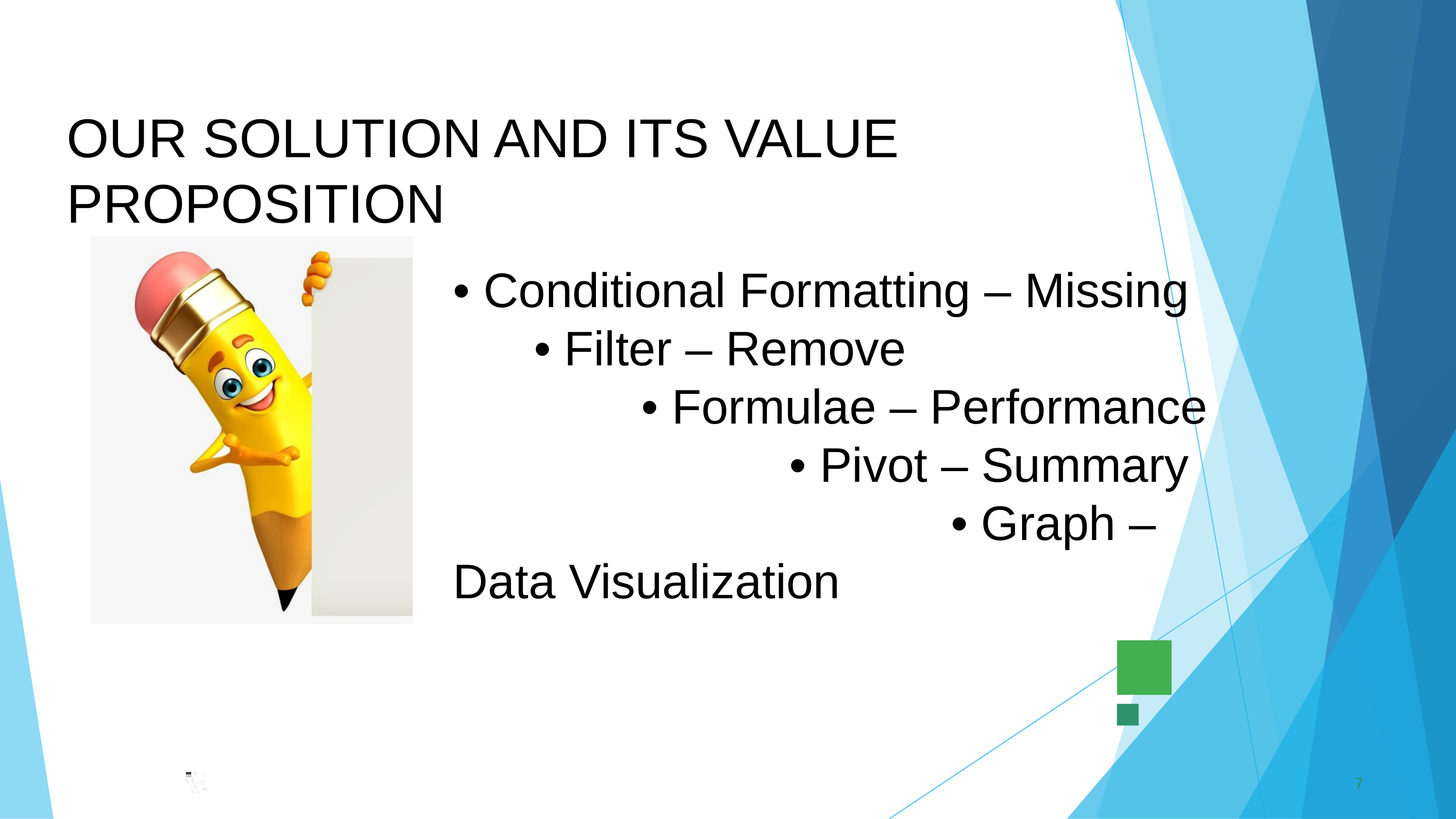

OUR SOLUTION AND ITS VALUE PROPOSITION

• Conditional Formatting – Missing          • Filter – Remove                                       • Formulae – Performance                            • Pivot – Summary                                         • Graph – Data Visualization

7